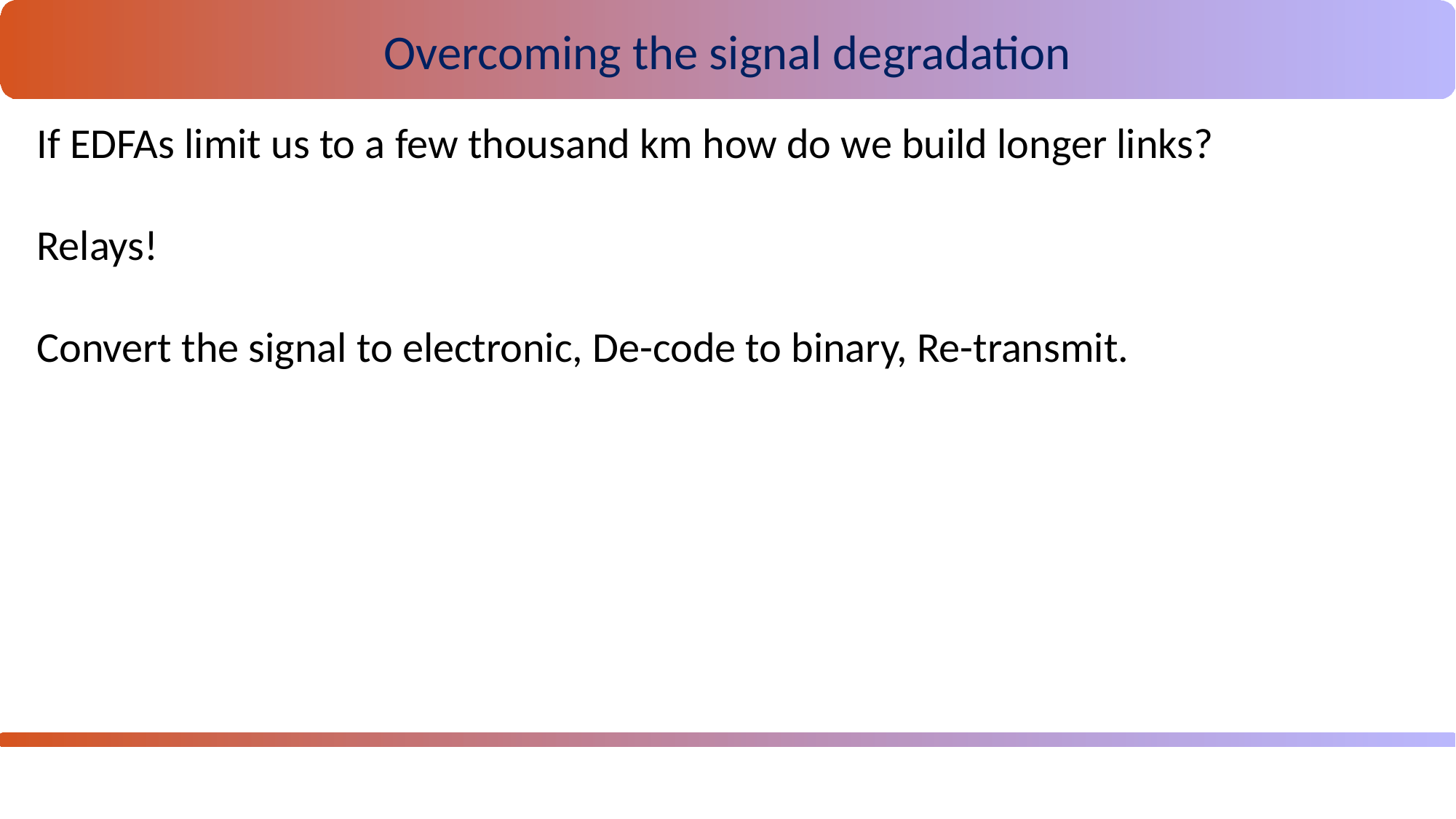

Overcoming the signal degradation

If EDFAs limit us to a few thousand km how do we build longer links?

Relays!

Convert the signal to electronic, De-code to binary, Re-transmit.